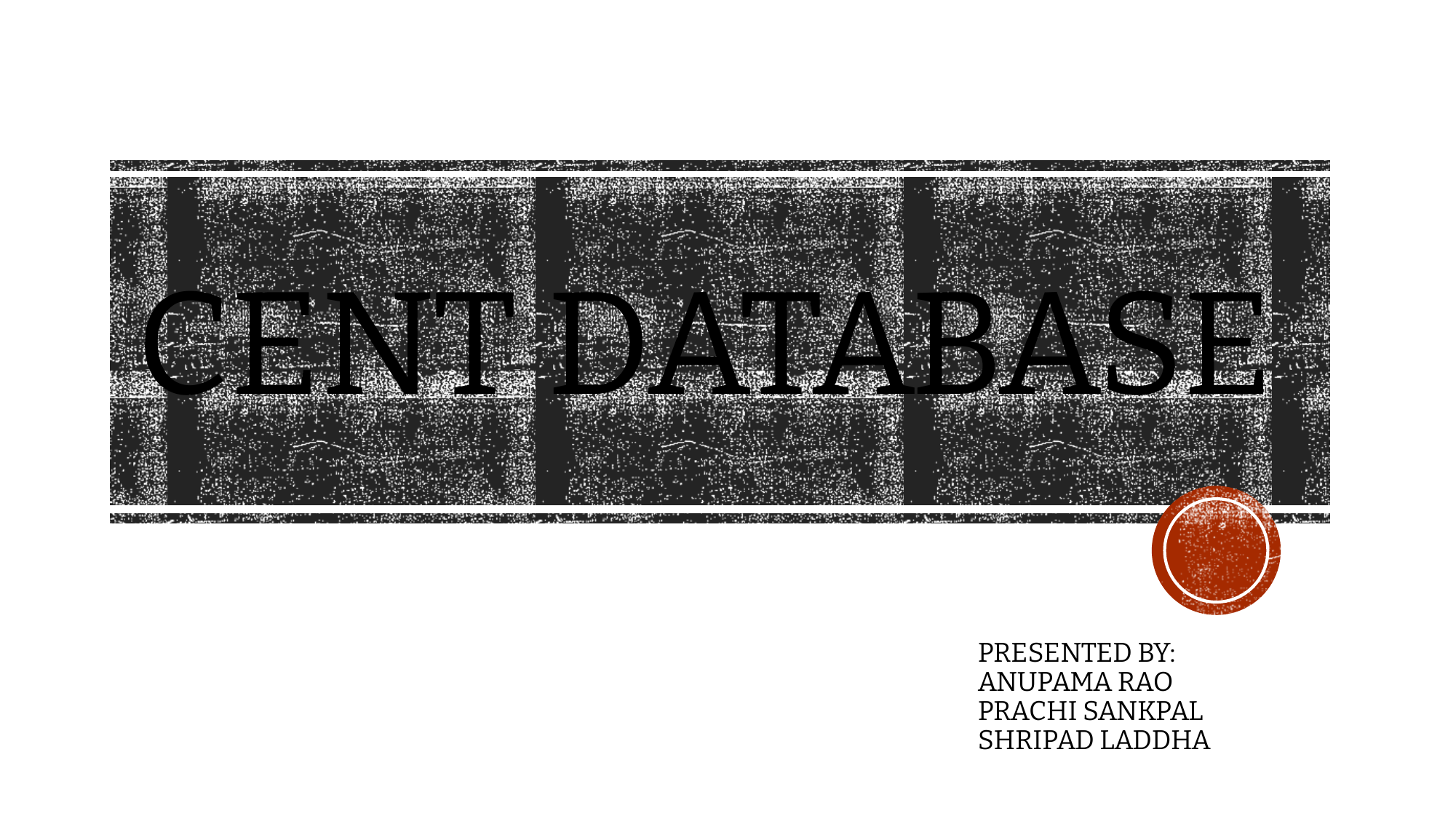

# CENT DATABASE
PRESENTED BY:
ANUPAMA RAO
PRACHI SANKPAL
SHRIPAD LADDHA